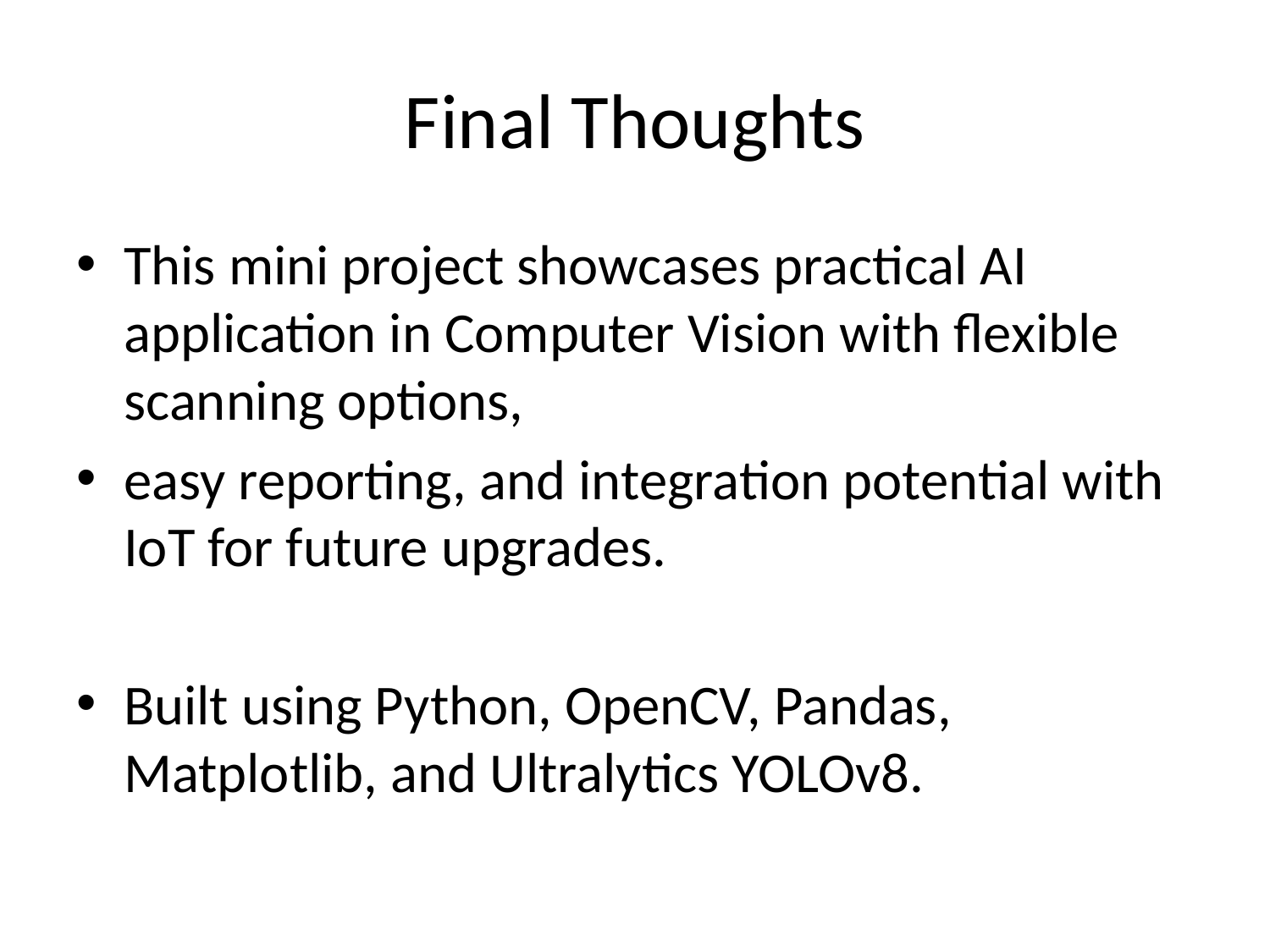

# Final Thoughts
This mini project showcases practical AI application in Computer Vision with flexible scanning options,
easy reporting, and integration potential with IoT for future upgrades.

Built using Python, OpenCV, Pandas, Matplotlib, and Ultralytics YOLOv8.